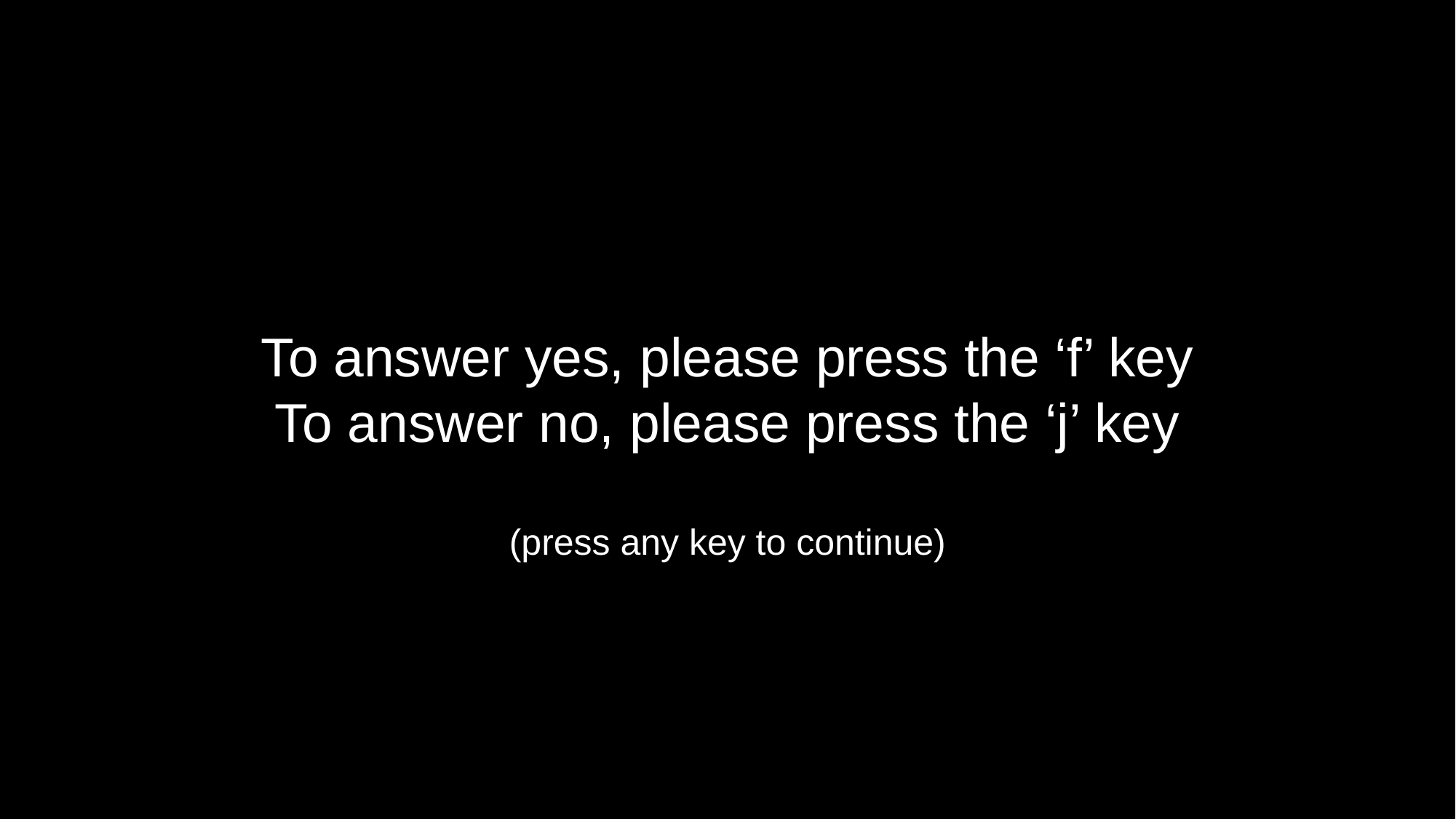

To answer yes, please press the ‘f’ key
To answer no, please press the ‘j’ key

(press any key to continue)